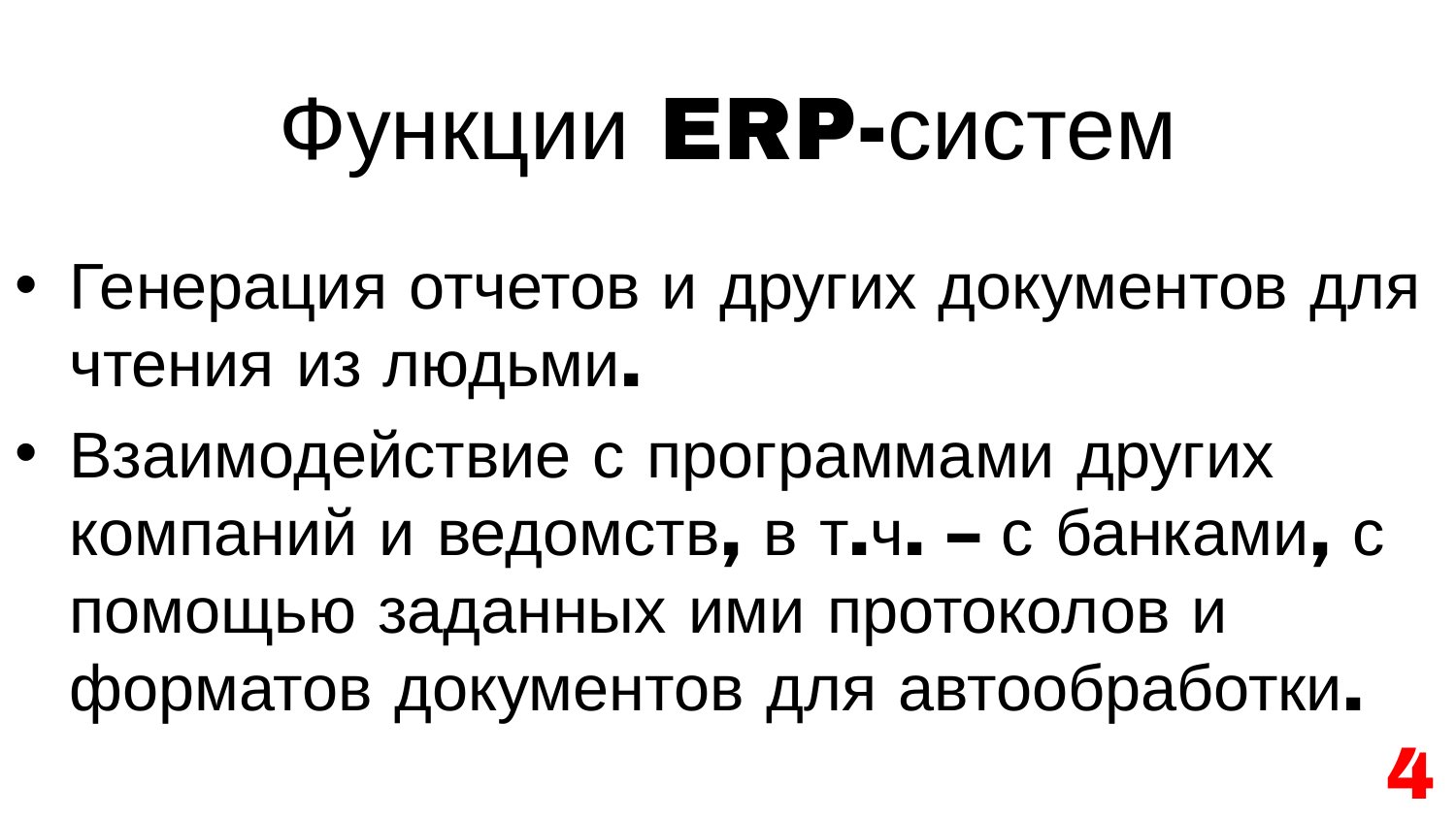

# Функции ERP-систем
Генерация отчетов и других документов для чтения из людьми.
Взаимодействие с программами других компаний и ведомств, в т.ч. – с банками, с помощью заданных ими протоколов и форматов документов для автообработки.

4